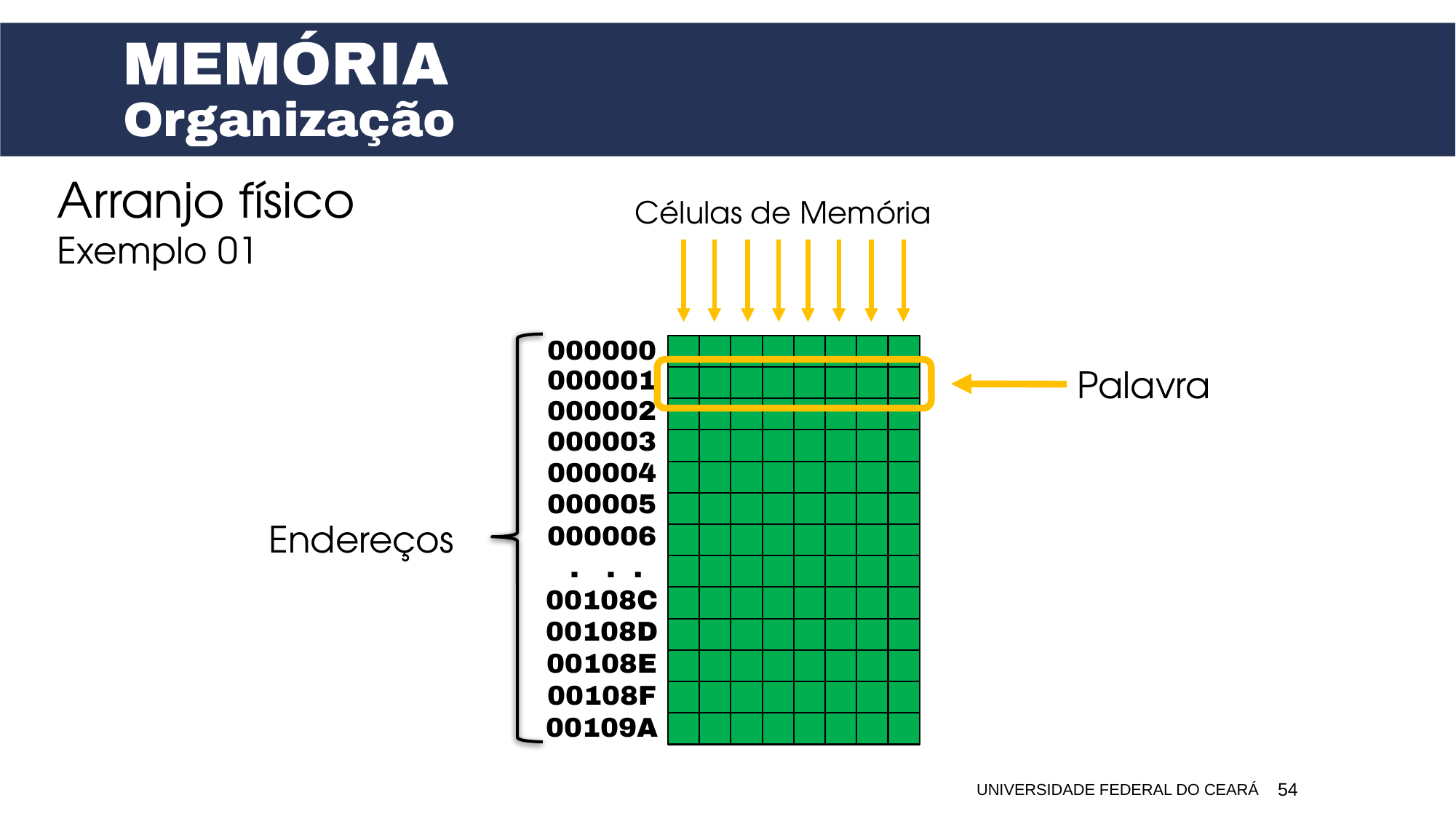

# Memória Organização
Arranjo físico
Exemplo 01
Células de Memória

000000
Palavra

000001
000002
000003
000004
000005
Endereços
000006
 .   .  .
00108C
00108D
00108E
00108F
00109A
UNIVERSIDADE FEDERAL DO CEARÁ
54